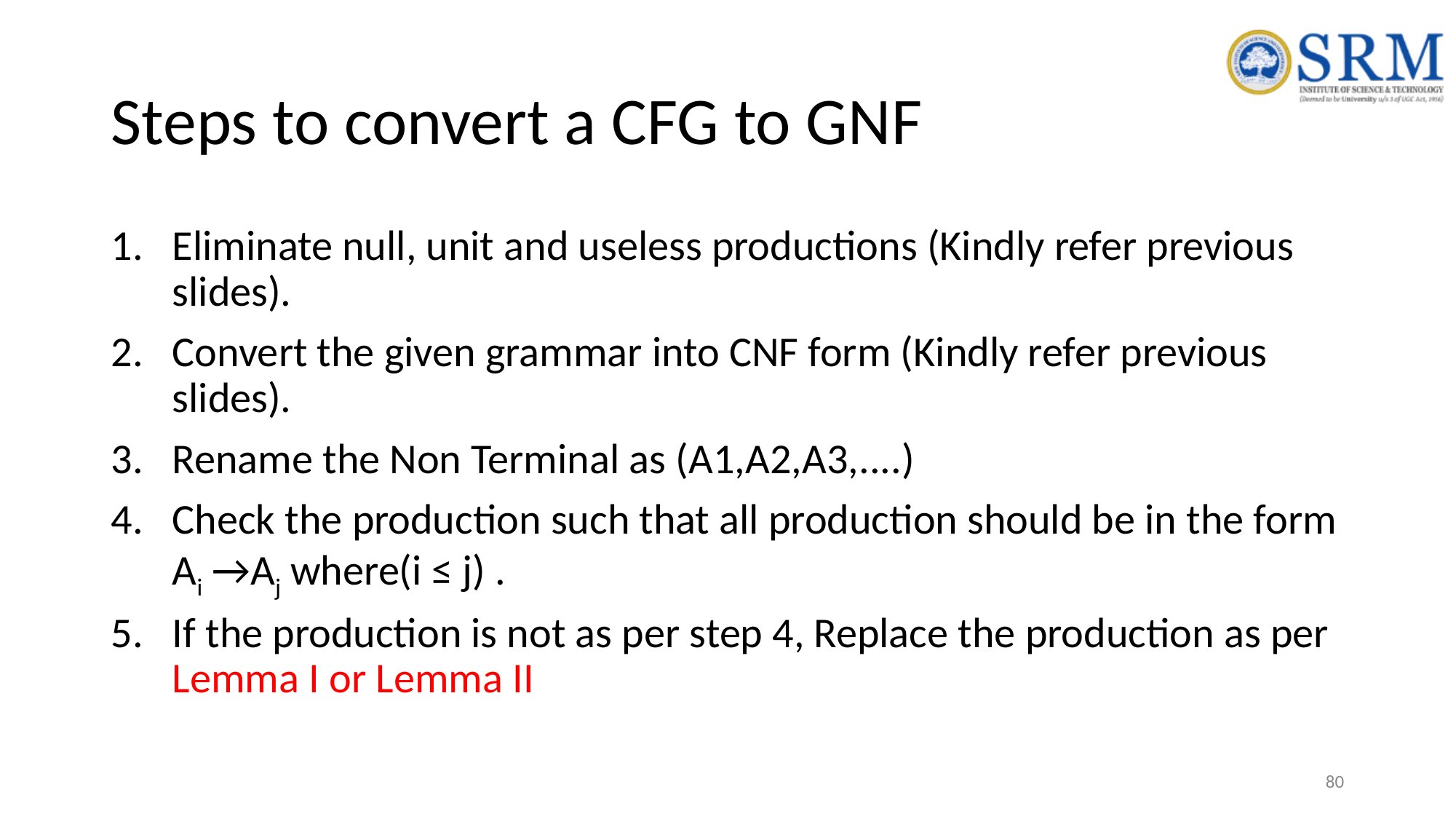

# Steps to convert a CFG to GNF
Eliminate null, unit and useless productions (Kindly refer previous slides).
Convert the given grammar into CNF form (Kindly refer previous slides).
Rename the Non Terminal as (A1,A2,A3,....)
Check the production such that all production should be in the form Ai →Aj where(i ≤ j) .
If the production is not as per step 4, Replace the production as per Lemma I or Lemma II
80